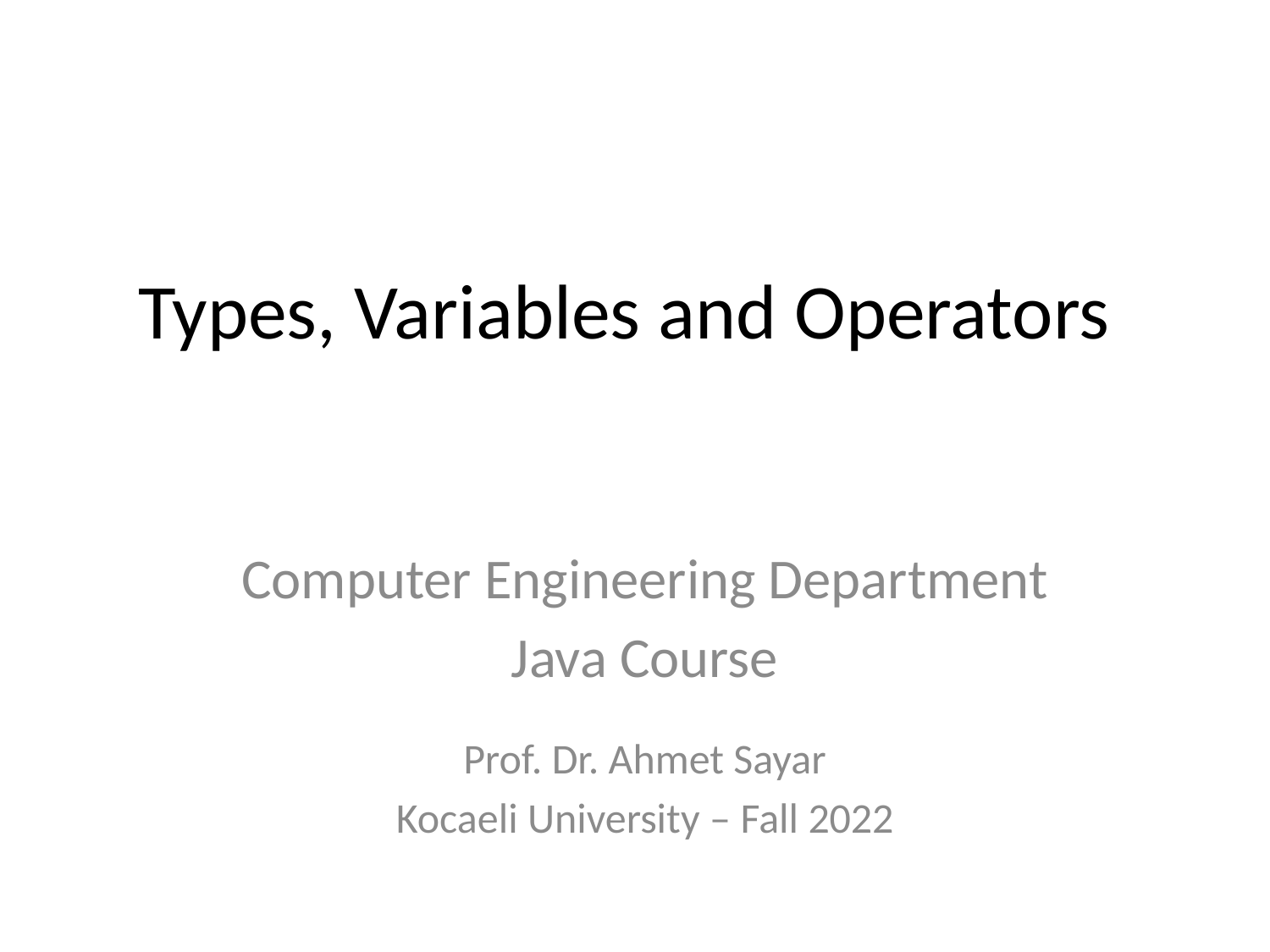

# Types, Variables and Operators
Computer Engineering Department
Java Course

Prof. Dr. Ahmet Sayar
Kocaeli University – Fall 2022